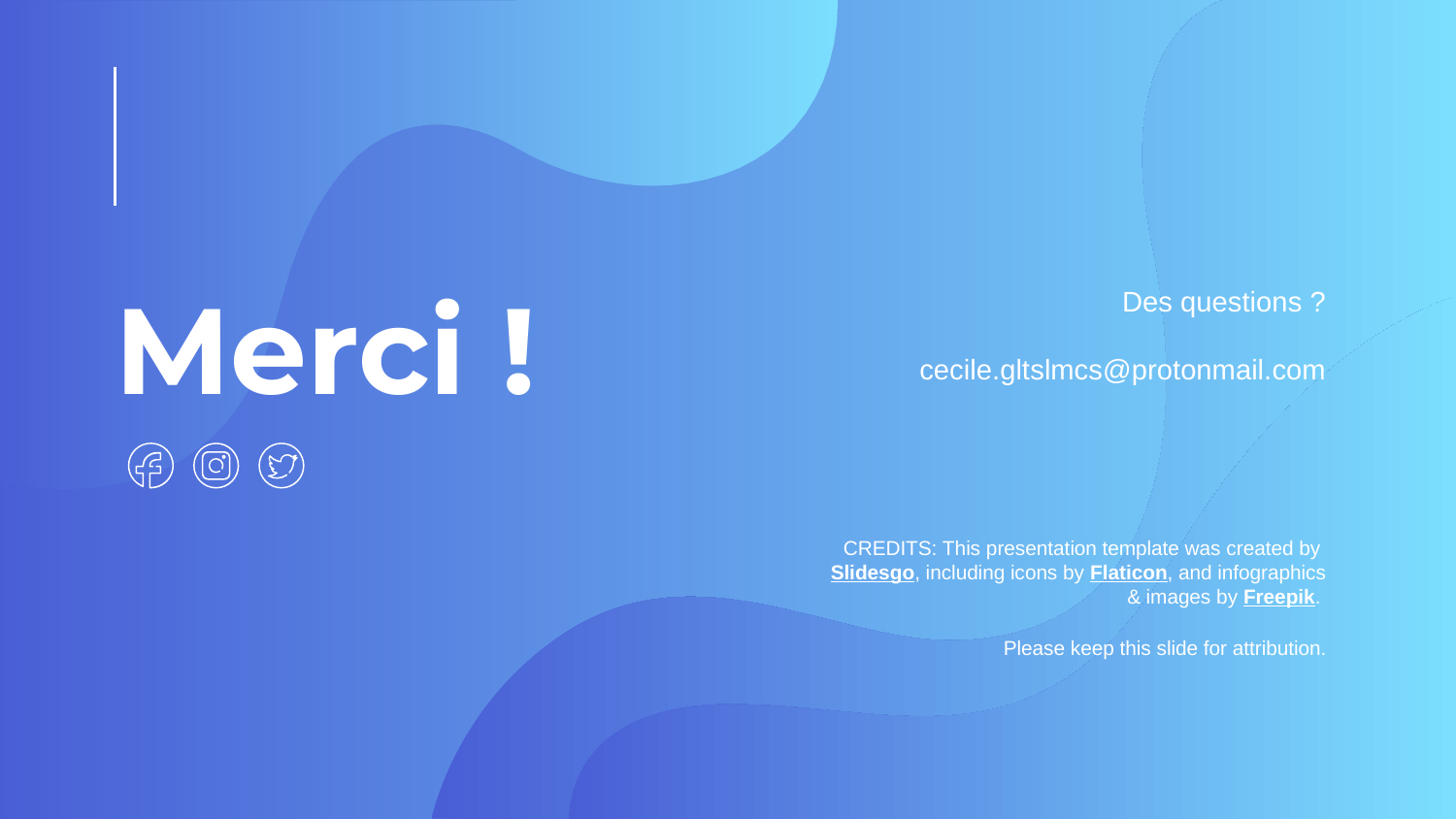

# Merci !
Des questions ?

cecile.gltslmcs@protonmail.com

Please keep this slide for attribution.